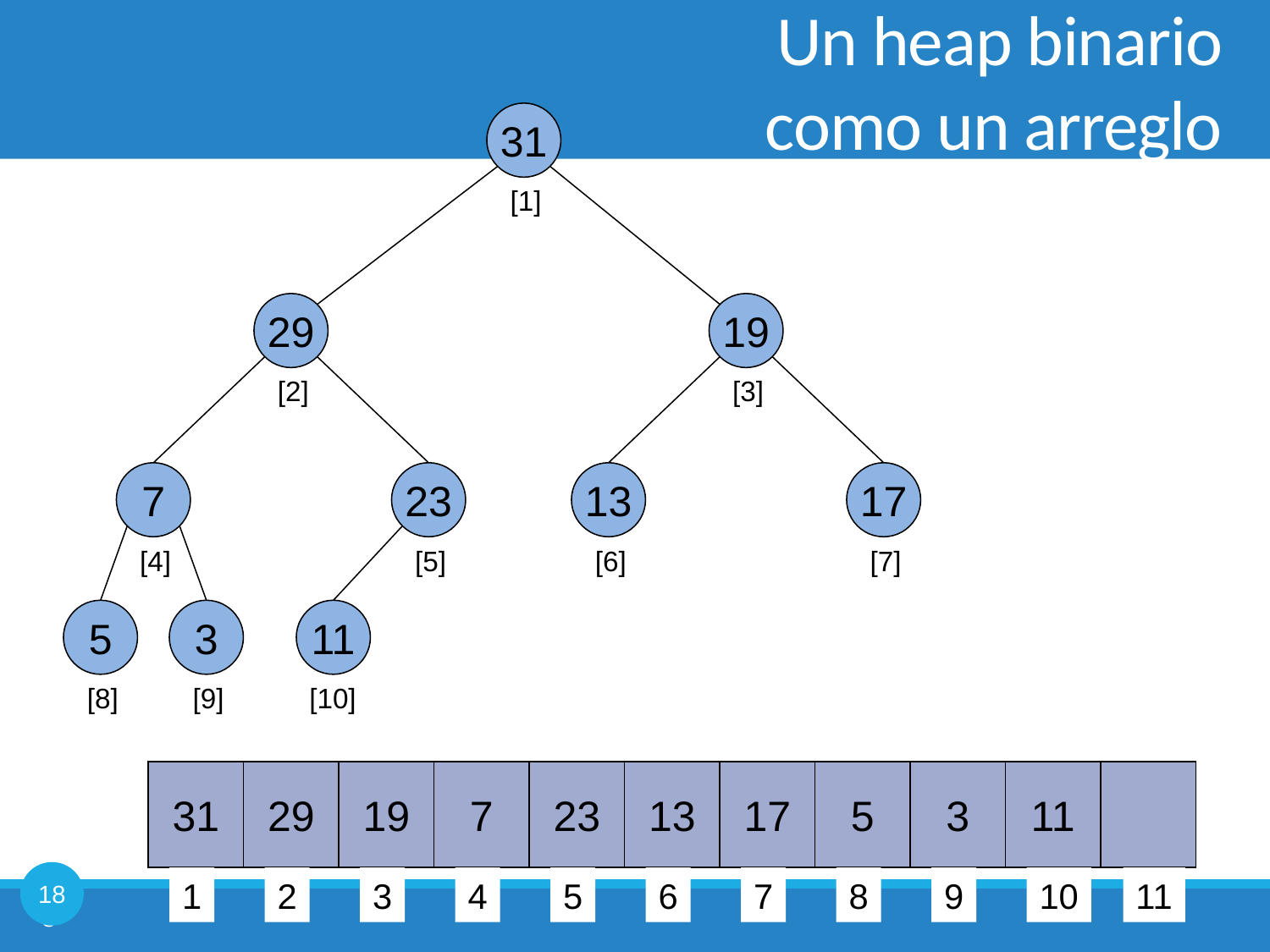

# Un heap binario como un arreglo
31
[1]

29
19
[2]
[3]
7
23
13
17
[4]
[5]
[6]
[7]
5
3
11
[8]
[9]
[10]
31
29
19
7
23
13
17
5
3
11

18
18
1
2
3
4
5
6
7
8
9
10
11